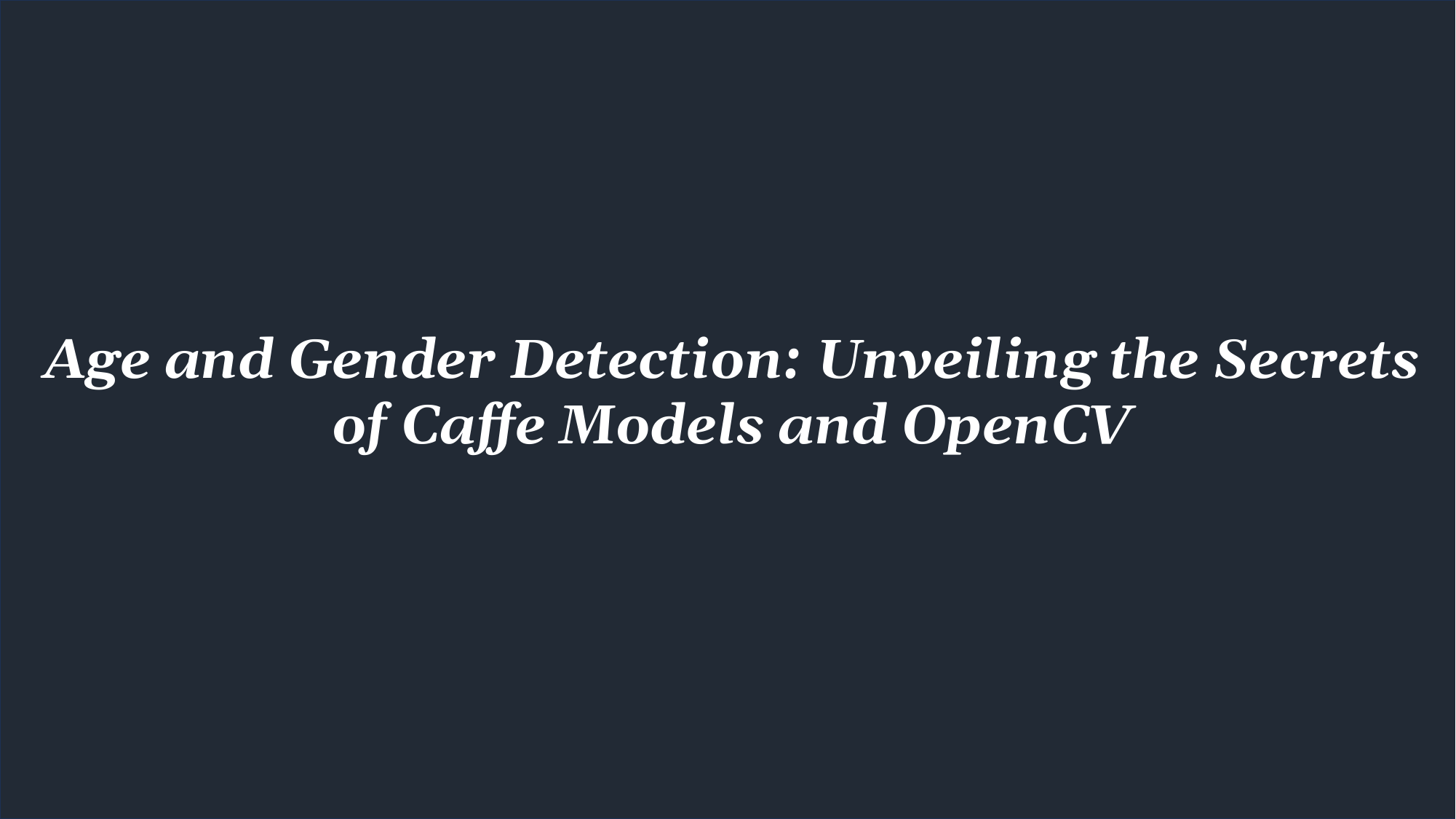

Age and Gender Detection: Unveiling the Secrets of Caffe Models and OpenCV